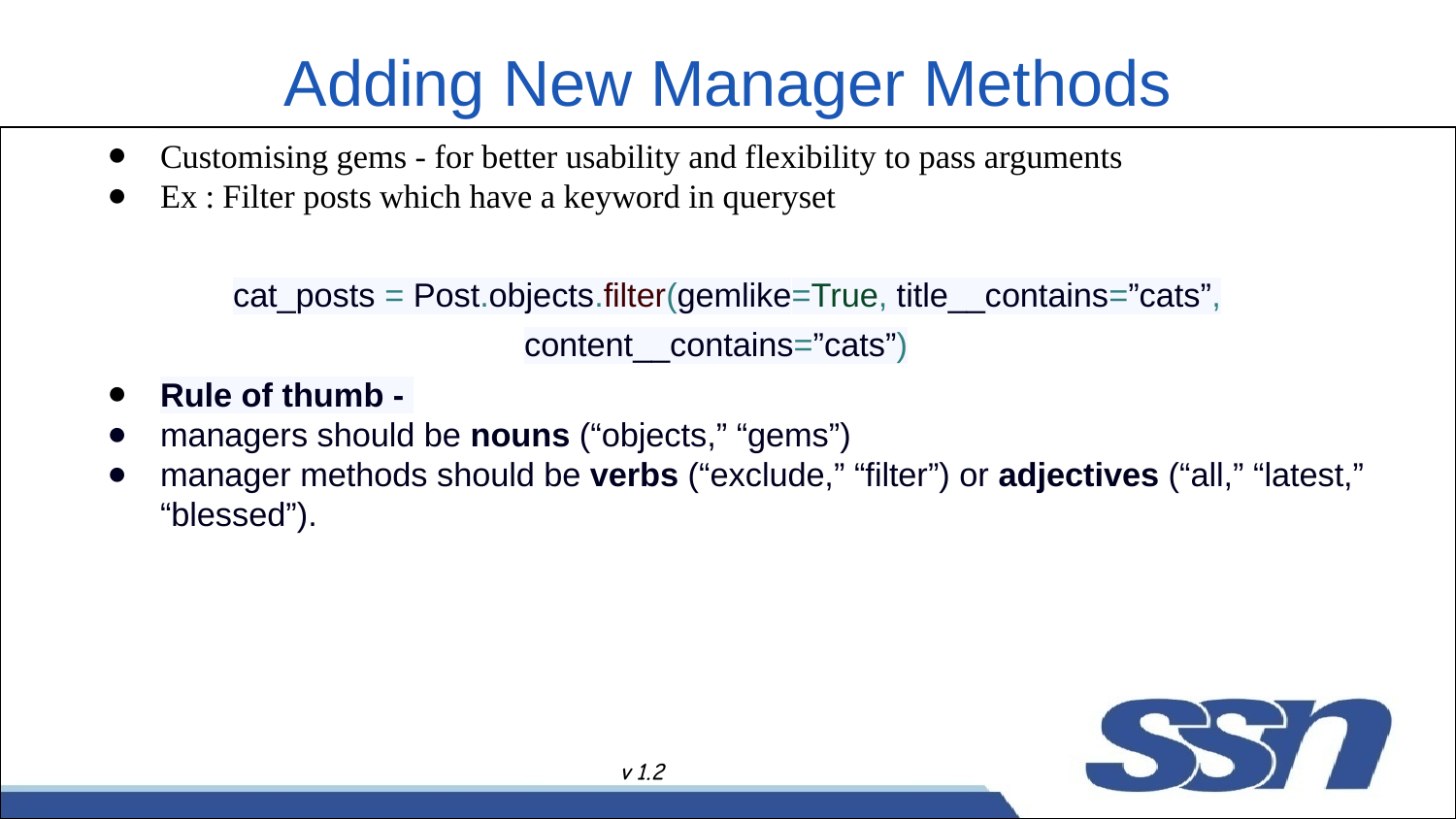

# Adding New Manager Methods
Customising gems - for better usability and flexibility to pass arguments
Ex : Filter posts which have a keyword in queryset

cat_posts = Post.objects.filter(gemlike=True, title__contains=”cats”,
content__contains=”cats”)
Rule of thumb -
managers should be nouns (“objects,” “gems”)
manager methods should be verbs (“exclude,” “filter”) or adjectives (“all,” “latest,” “blessed”).